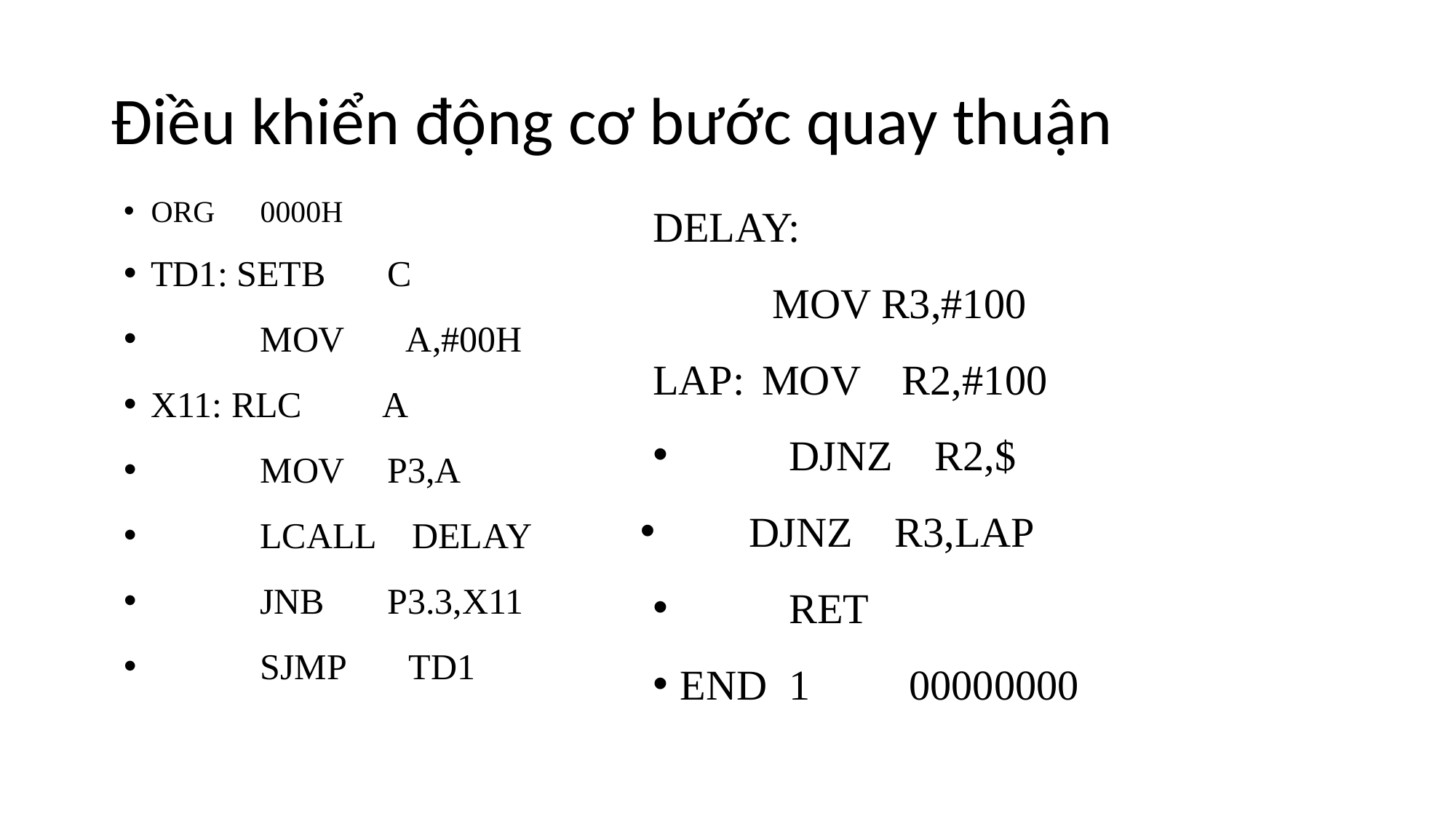

# Điều khiển động cơ bước quay thuận
ORG	0000H
TD1: SETB	  C
	MOV       A,#00H
X11: RLC         A
	MOV	  P3,A
	LCALL    DELAY
	JNB	  P3.3,X11
	SJMP       TD1

DELAY:
	 MOV R3,#100
LAP:	MOV    R2,#100
	DJNZ    R2,$
	DJNZ    R3,LAP
	RET
End	1	 00000000